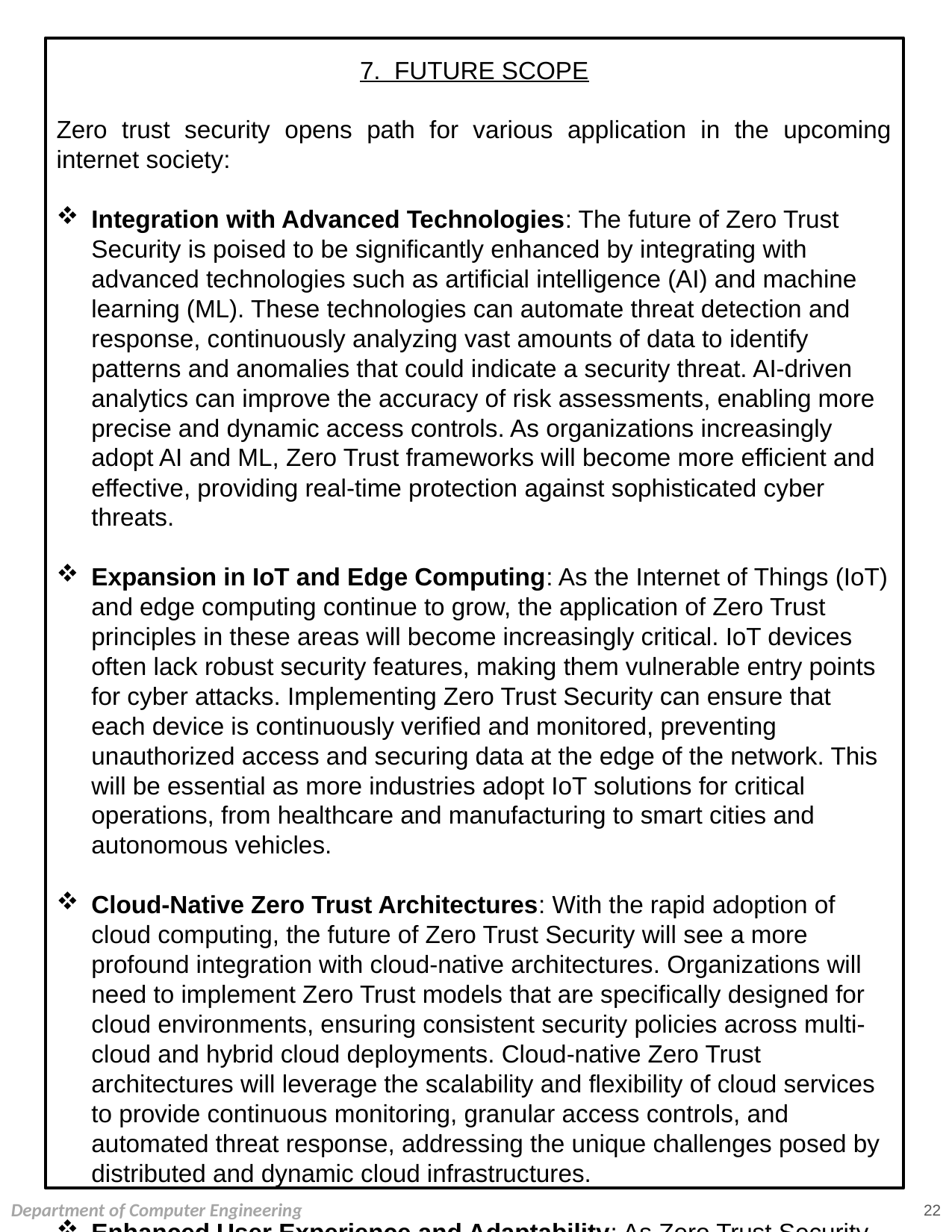

7.  FUTURE SCOPE

Zero trust security opens path for various application in the upcoming internet society:

Integration with Advanced Technologies: The future of Zero Trust Security is poised to be significantly enhanced by integrating with advanced technologies such as artificial intelligence (AI) and machine learning (ML). These technologies can automate threat detection and response, continuously analyzing vast amounts of data to identify patterns and anomalies that could indicate a security threat. AI-driven analytics can improve the accuracy of risk assessments, enabling more precise and dynamic access controls. As organizations increasingly adopt AI and ML, Zero Trust frameworks will become more efficient and effective, providing real-time protection against sophisticated cyber threats.

Expansion in IoT and Edge Computing: As the Internet of Things (IoT) and edge computing continue to grow, the application of Zero Trust principles in these areas will become increasingly critical. IoT devices often lack robust security features, making them vulnerable entry points for cyber attacks. Implementing Zero Trust Security can ensure that each device is continuously verified and monitored, preventing unauthorized access and securing data at the edge of the network. This will be essential as more industries adopt IoT solutions for critical operations, from healthcare and manufacturing to smart cities and autonomous vehicles.

Cloud-Native Zero Trust Architectures: With the rapid adoption of cloud computing, the future of Zero Trust Security will see a more profound integration with cloud-native architectures. Organizations will need to implement Zero Trust models that are specifically designed for cloud environments, ensuring consistent security policies across multi-cloud and hybrid cloud deployments. Cloud-native Zero Trust architectures will leverage the scalability and flexibility of cloud services to provide continuous monitoring, granular access controls, and automated threat response, addressing the unique challenges posed by distributed and dynamic cloud infrastructures.

Enhanced User Experience and Adaptability: As Zero Trust Security matures, there will be a greater focus on balancing security with user experience. Future advancements will aim to minimize friction for users while maintaining rigorous security standards. Adaptive authentication mechanisms that consider contextual factors such as user behavior, location, and device health will become more sophisticated, allowing for seamless access in low-risk scenarios and additional verification steps in higher-risk situations. This adaptability will help organizations maintain robust security without compromising productivity or user satisfaction.

22
Department of Computer Engineering